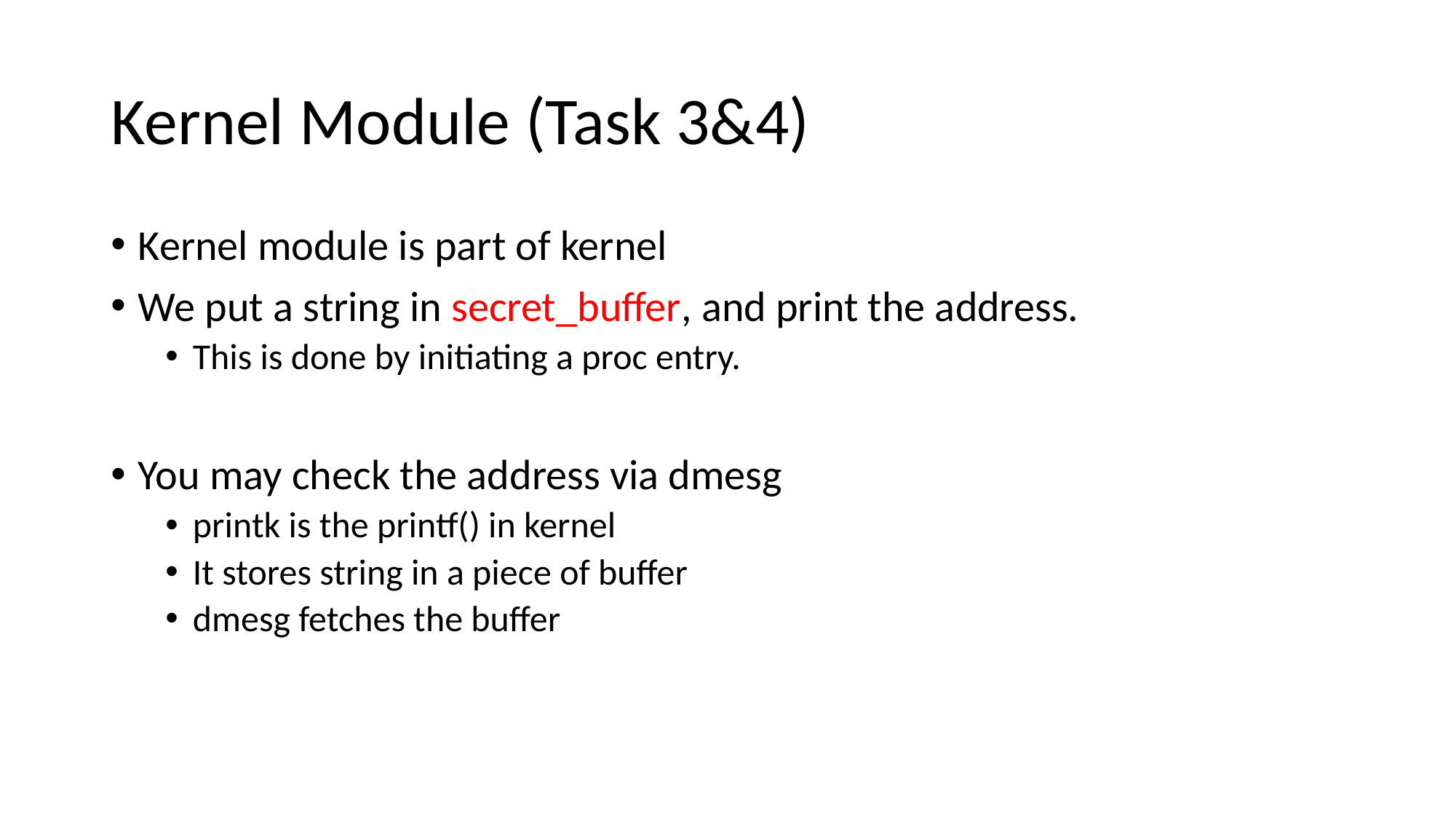

# Kernel Module (Task 3&4)
Kernel module is part of kernel
We put a string in secret_buffer, and print the address.
This is done by initiating a proc entry.

You may check the address via dmesg
printk is the printf() in kernel
It stores string in a piece of buffer
dmesg fetches the buffer